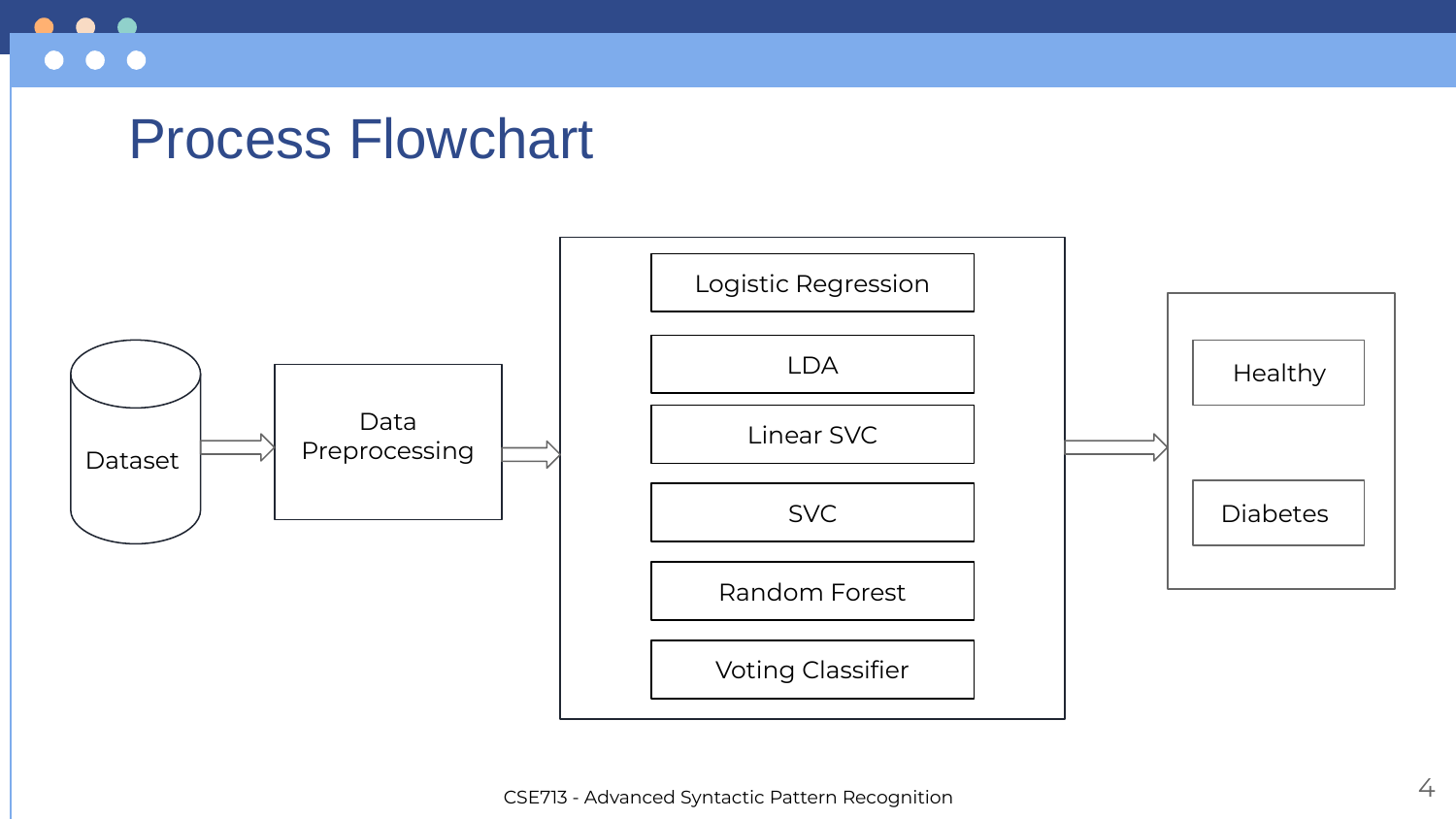

# Process Flowchart

Logistic Regression

LDA

Healthy

Data Preprocessing
Linear SVC
Dataset

SVC
Diabetes
Random Forest
Voting Classifier
4